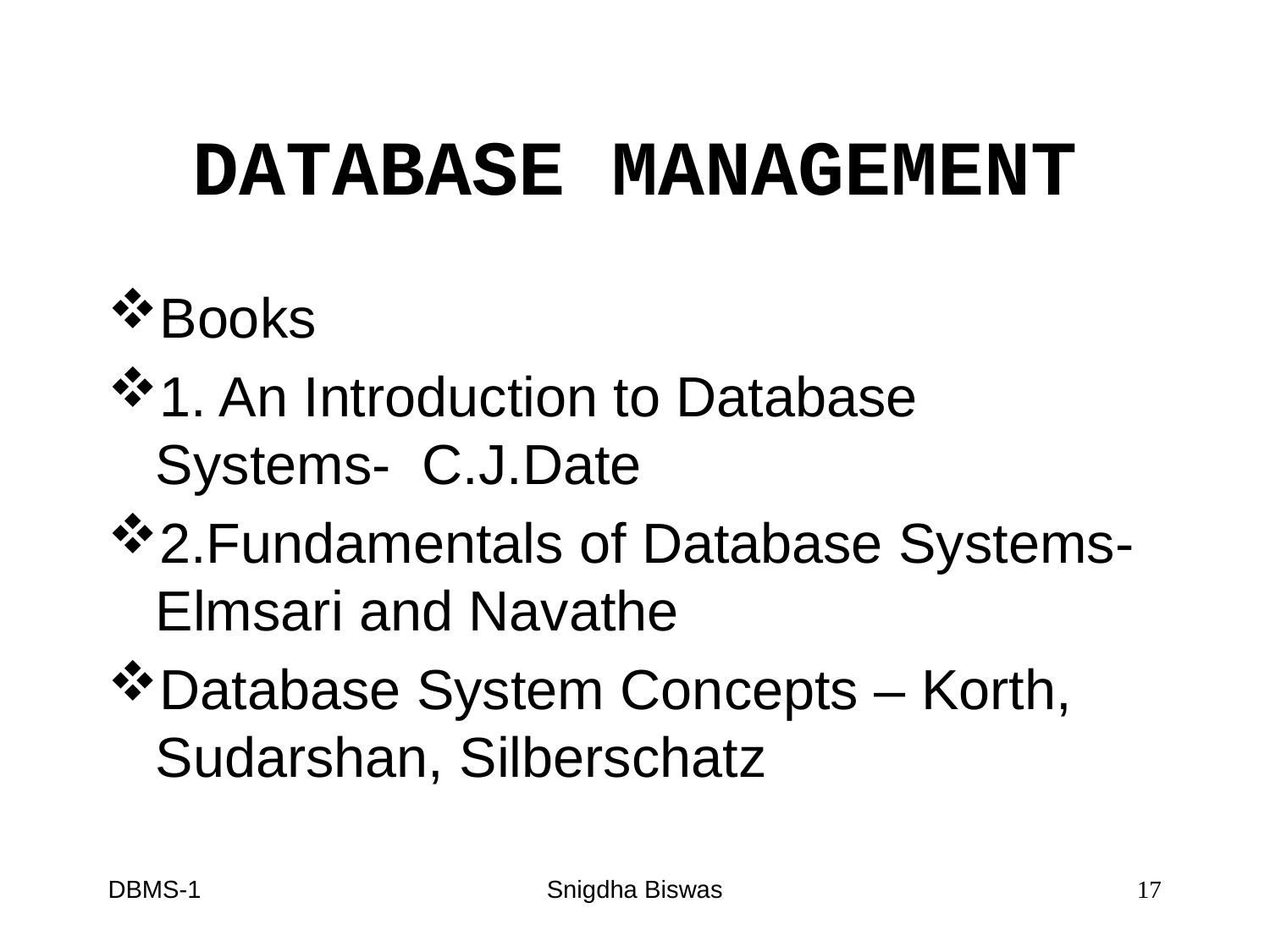

# DATABASE MANAGEMENT
Books
1. An Introduction to Database Systems-  C.J.Date
2.Fundamentals of Database Systems- Elmsari and Navathe
Database System Concepts – Korth, Sudarshan, Silberschatz
DBMS-1
Snigdha Biswas
17